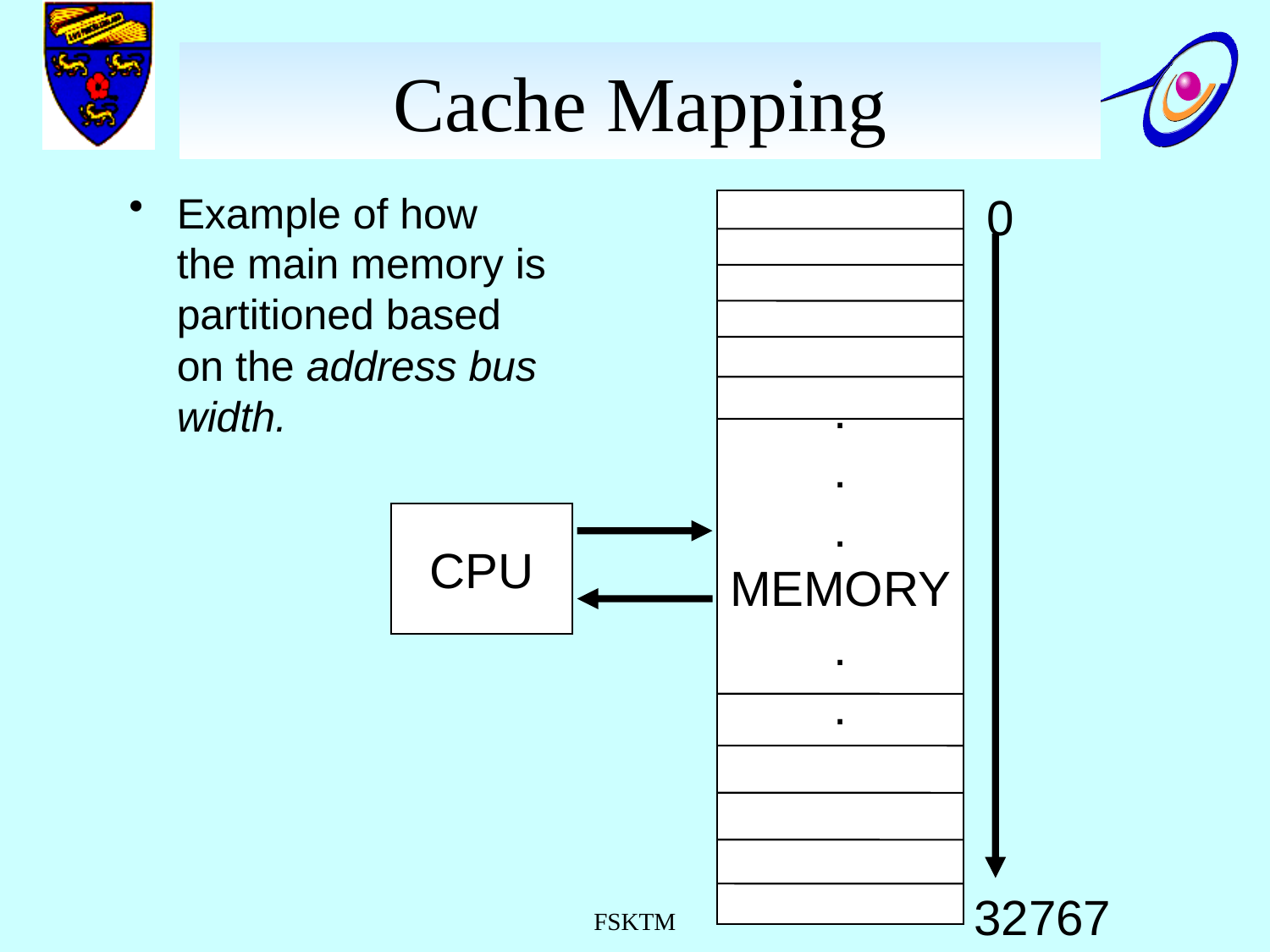

# Cache Mapping
Example of how the main memory is partitioned based on the address bus width.

0
.
.
.
MEMORY
.
.

CPU

32767